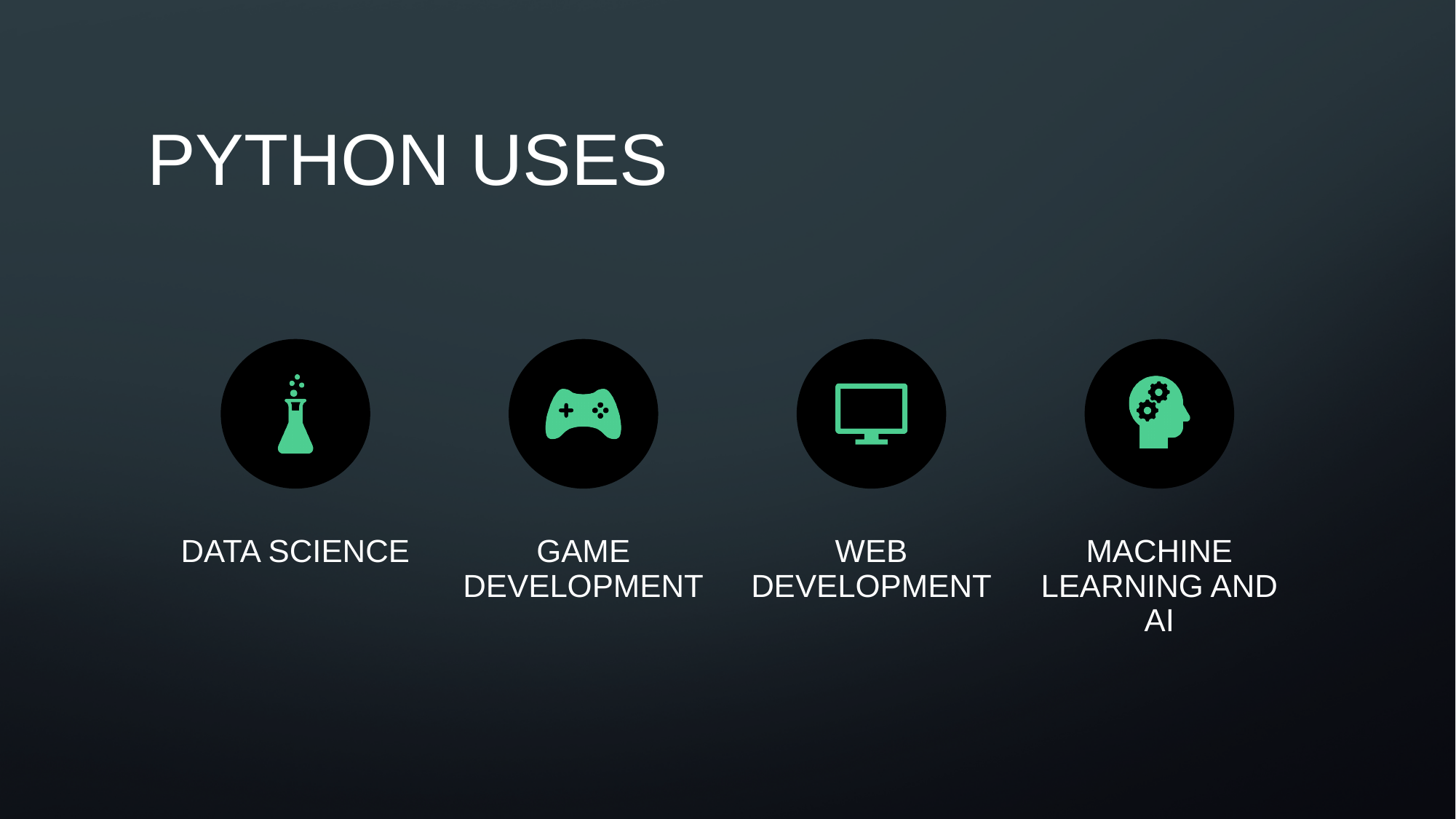

# python uses
Data science
Game development
web development
Machine learning and ai